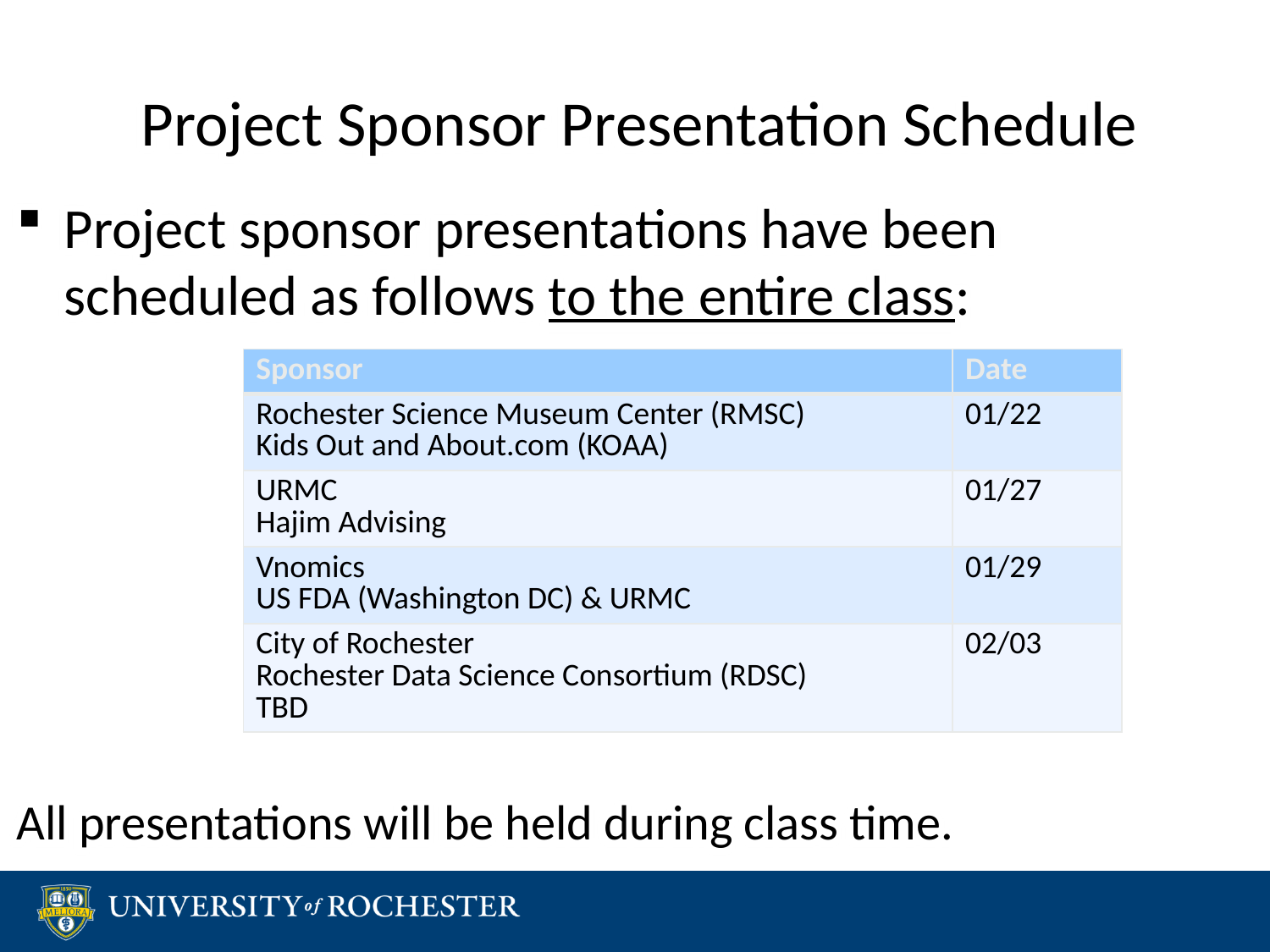

# Project Sponsor Presentation Schedule
Project sponsor presentations have been scheduled as follows to the entire class:

All presentations will be held during class time.
| Sponsor | Date |
| --- | --- |
| Rochester Science Museum Center (RMSC) Kids Out and About.com (KOAA) | 01/22 |
| URMC Hajim Advising | 01/27 |
| Vnomics US FDA (Washington DC) & URMC | 01/29 |
| City of Rochester Rochester Data Science Consortium (RDSC) TBD | 02/03 |